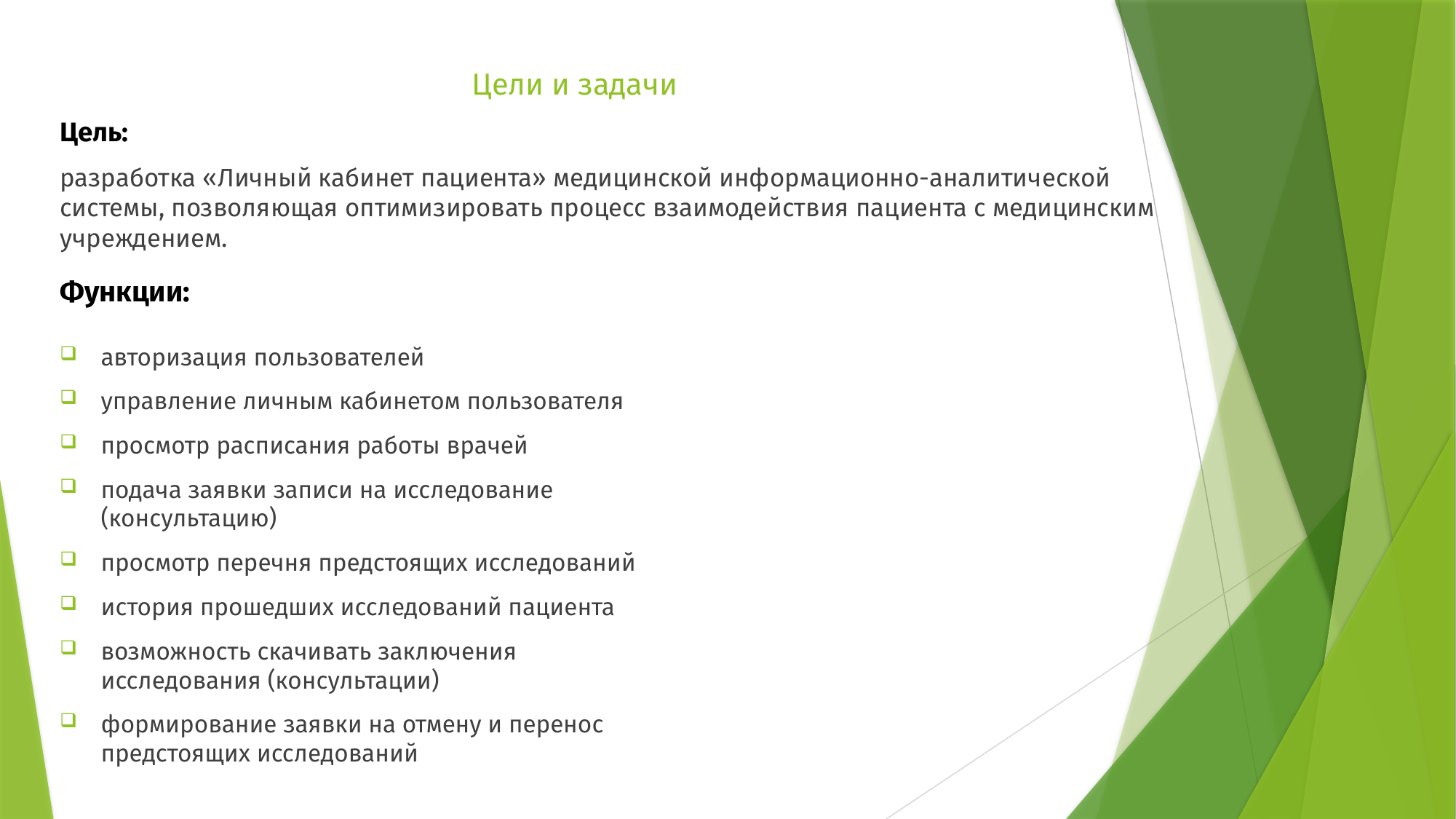

# Цели и задачи
Цель:
разработка «Личный кабинет пациента» медицинской информационно-аналитической системы, позволяющая оптимизировать процесс взаимодействия пациента с медицинским учреждением.
Функции:
авторизация пользователей
управление личным кабинетом пользователя
просмотр расписания работы врачей
подача заявки записи на исследование (консультацию)
просмотр перечня предстоящих исследований
история прошедших исследований пациента
возможность скачивать заключения исследования (консультации)
формирование заявки на отмену и перенос предстоящих исследований